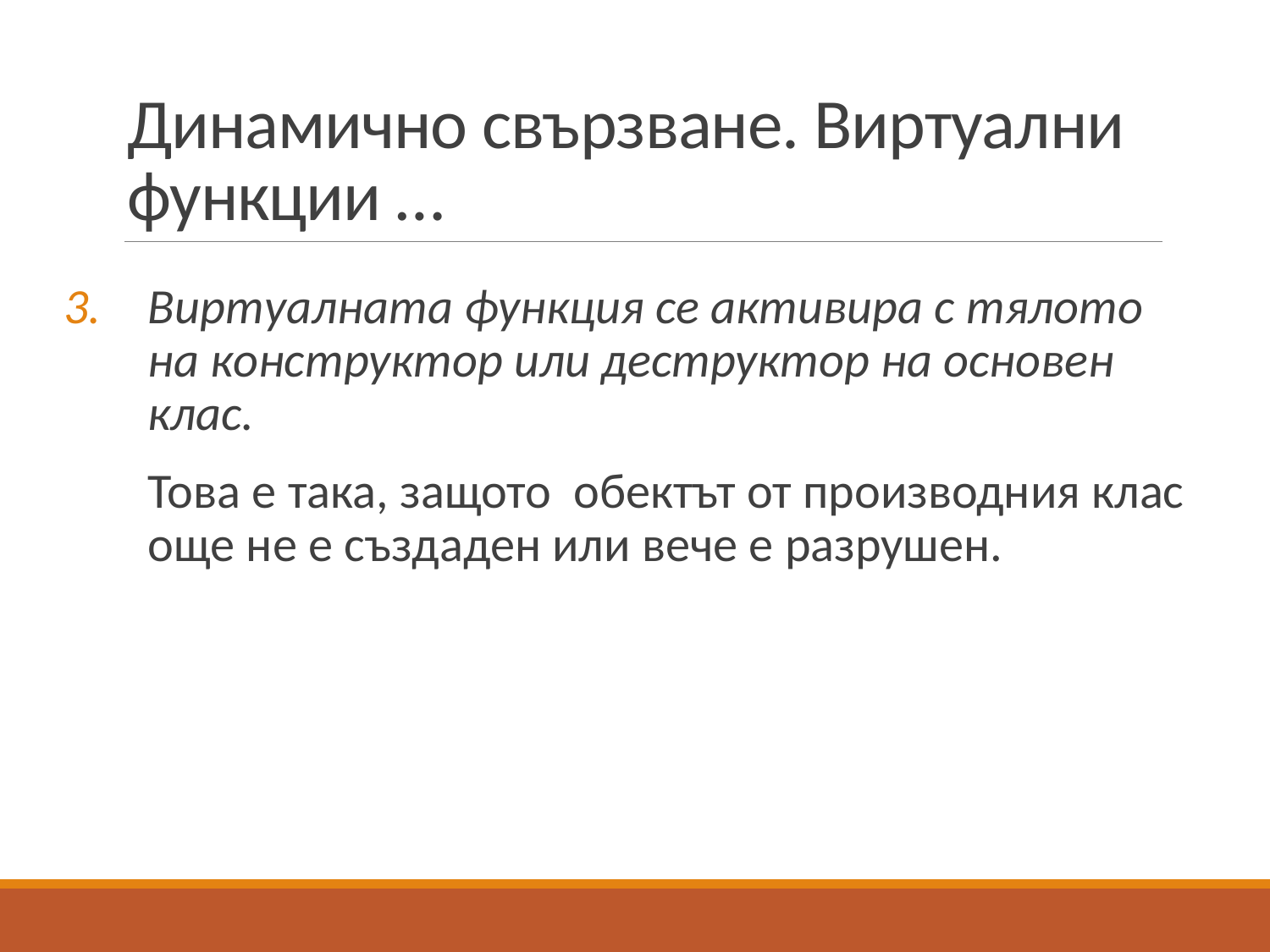

# Динамично свързване. Виртуални функции …
Виртуалната функция се активира с тялото на конструктор или деструктор на основен клас.
Това е така, защото  обектът от производния клас още не е създаден или вече е разрушен.